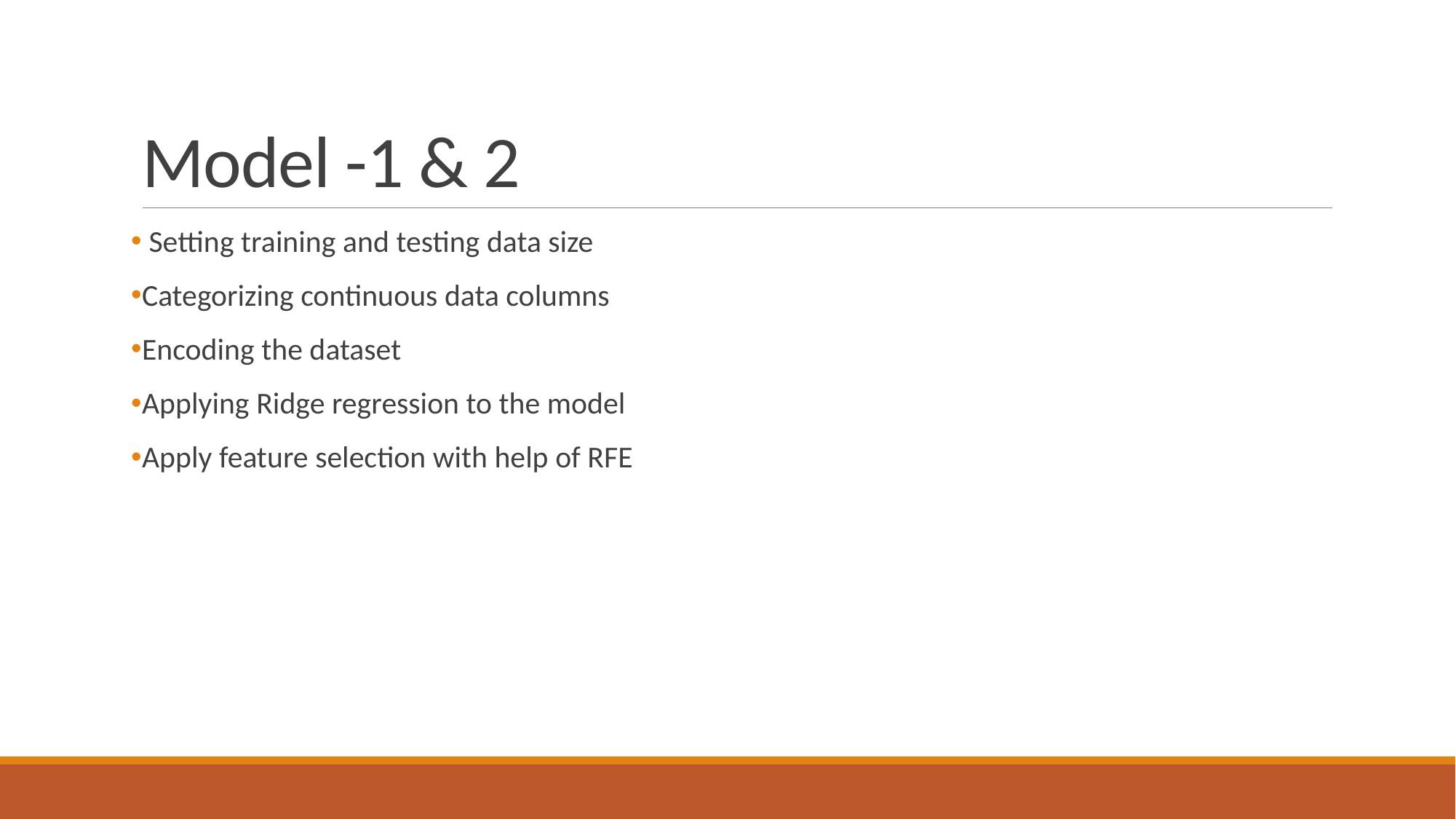

# Model -1 & 2
 Setting training and testing data size
Categorizing continuous data columns
Encoding the dataset
Applying Ridge regression to the model
Apply feature selection with help of RFE